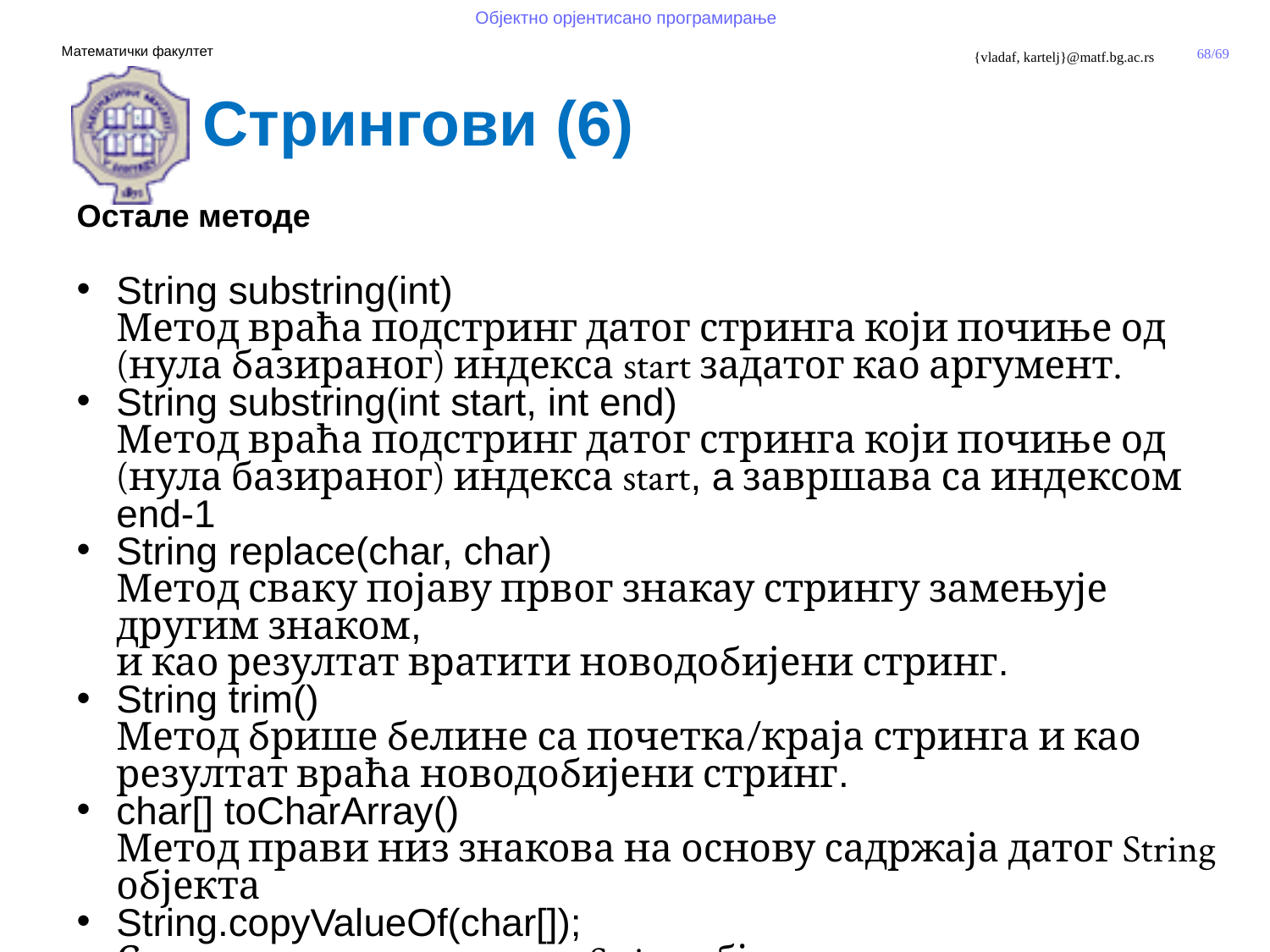

Стрингови (6)
Остале методе

String substring(int)
Метод враћа подстринг датог стринга који почиње од (нула базираног) индекса start задатог као аргумент.
String substring(int start, int end)
Метод враћа подстринг датог стринга који почиње од (нула базираног) индекса start, a завршава са индексом end-1
String replace(char, char)
Метод сваку појаву првог знакау стрингу замењује другим знаком,
и као резултат вратити новодобијени стринг.
String trim()
Метод брише белине са почетка/краја стринга и као резултат враћа новодобијени стринг.
char[] toCharArray()
Метод прави низ знакова на основу садржаја датог String објекта
String.copyValueOf(char[]);
Статички метод креира String објект на основу низа знакова који су прослеђени као аргумент.